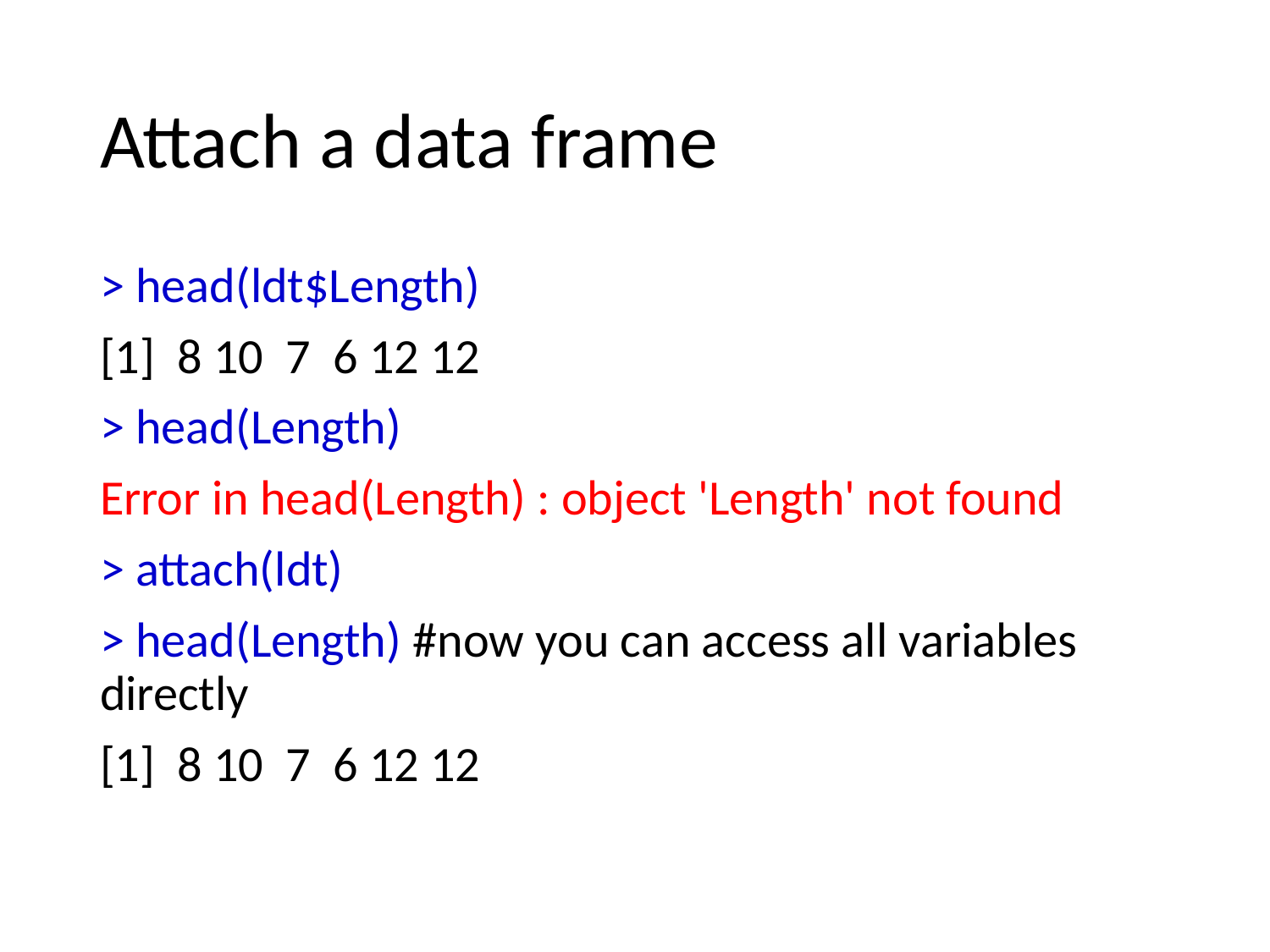

# Attach a data frame
> head(ldt$Length)
[1]  8 10  7  6 12 12
> head(Length)
Error in head(Length) : object 'Length' not found
> attach(ldt)
> head(Length) #now you can access all variables directly
[1]  8 10  7  6 12 12